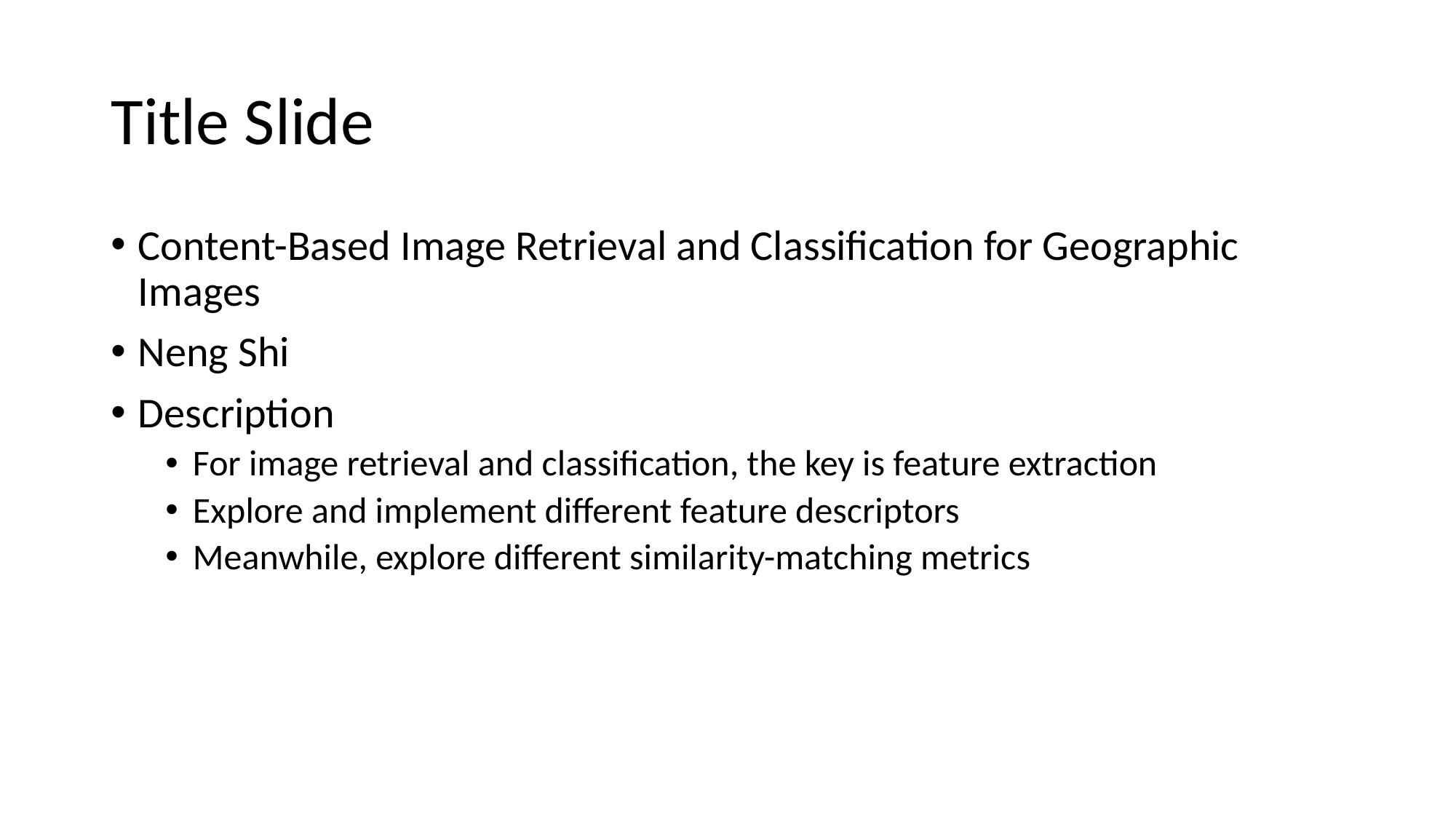

# Title Slide
Content-Based Image Retrieval and Classification for Geographic Images
Neng Shi
Description
For image retrieval and classification, the key is feature extraction
Explore and implement different feature descriptors
Meanwhile, explore different similarity-matching metrics